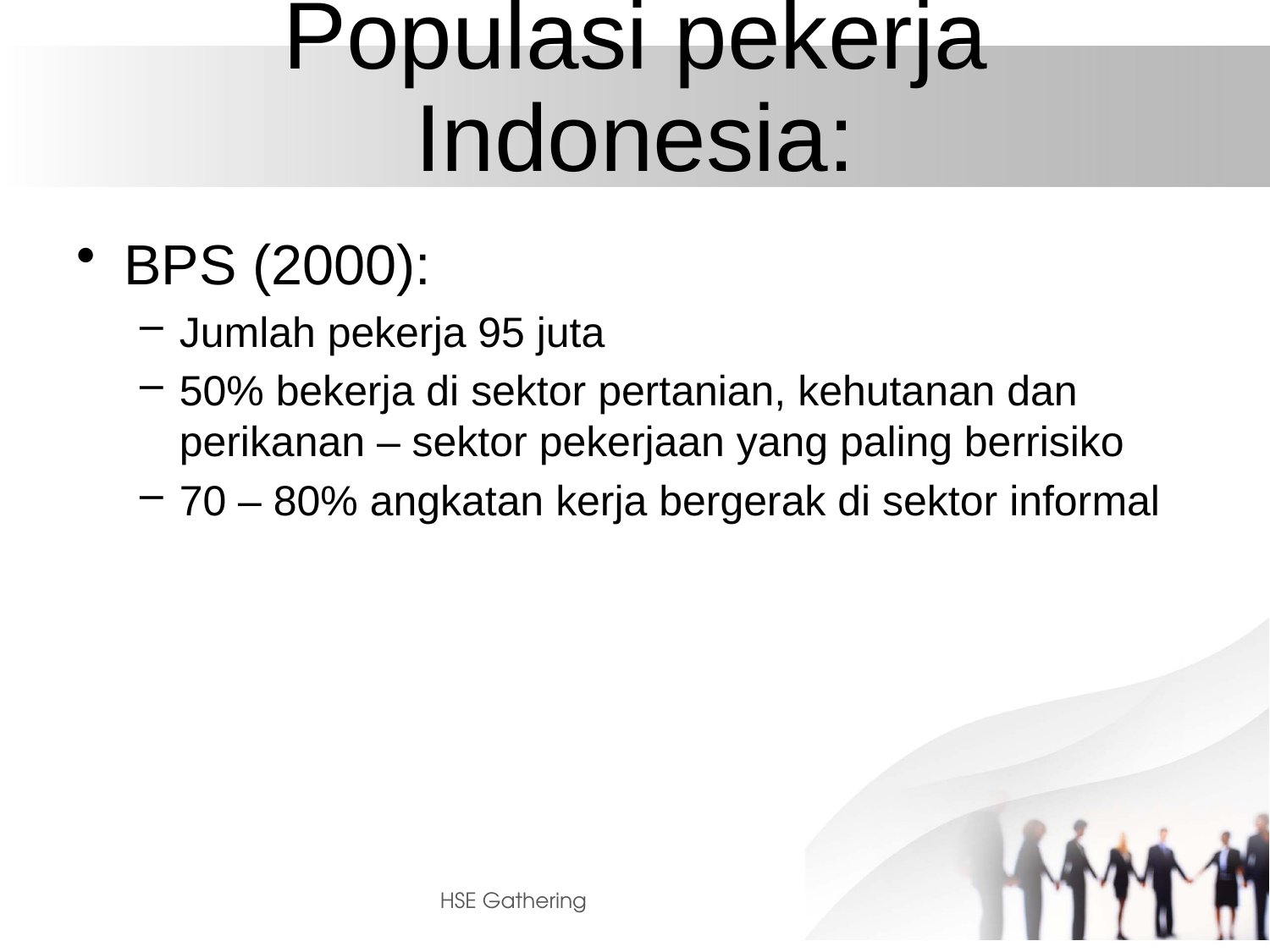

# Populasi pekerja Indonesia:
BPS (2000):
Jumlah pekerja 95 juta
50% bekerja di sektor pertanian, kehutanan dan perikanan – sektor pekerjaan yang paling berrisiko
70 – 80% angkatan kerja bergerak di sektor informal
HSE Gathering
9